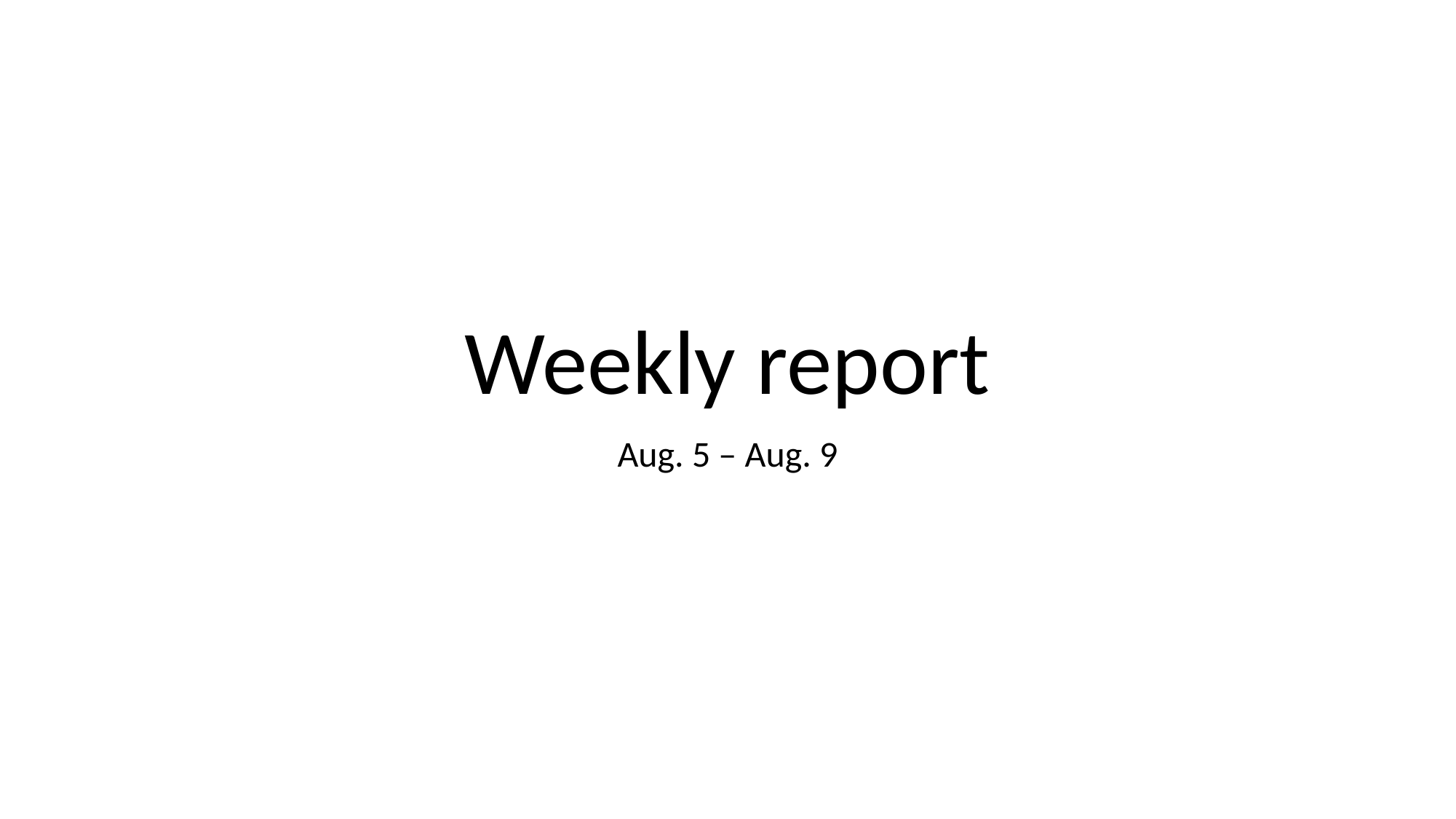

# Weekly report
Aug. 5 – Aug. 9